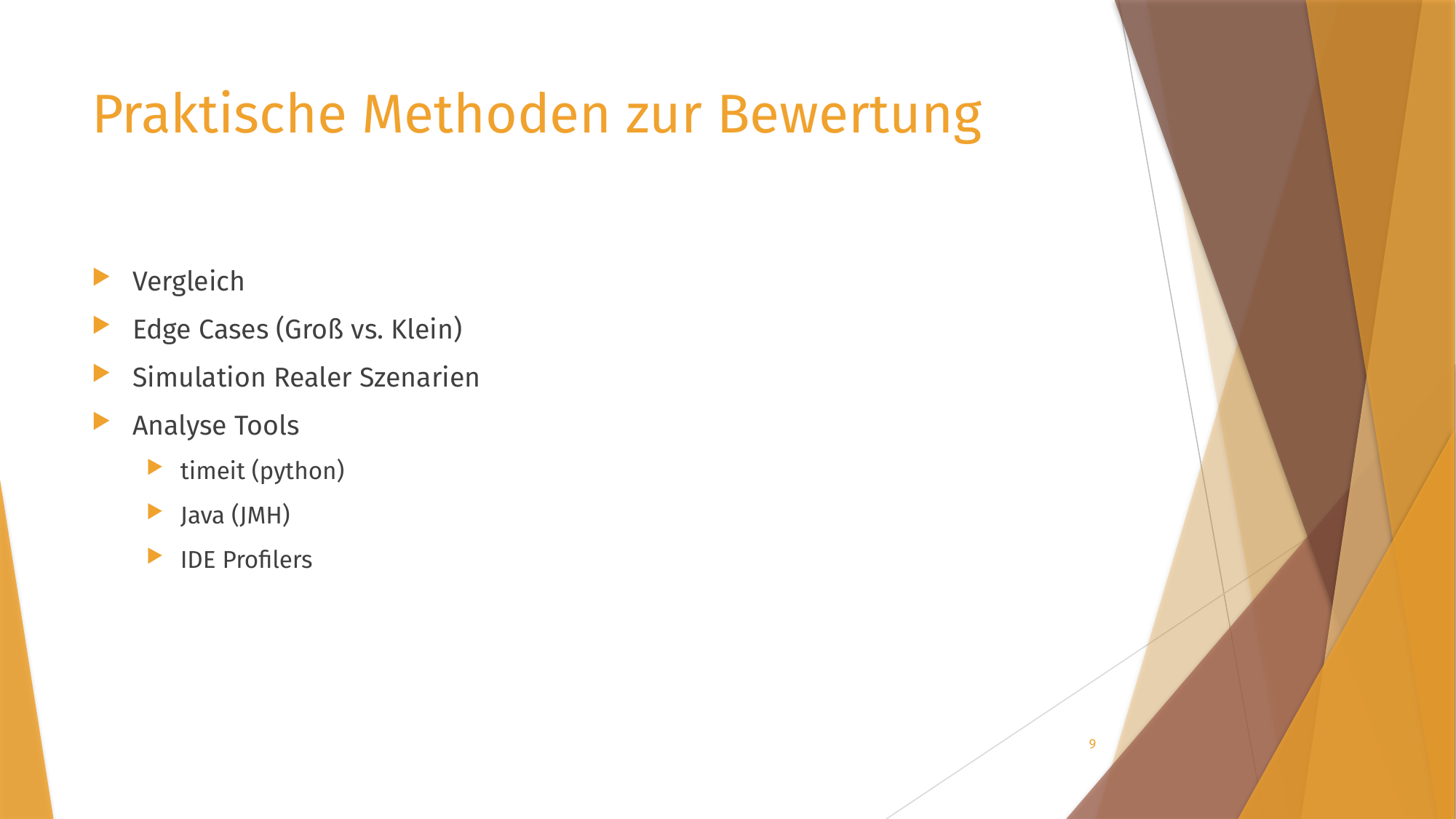

# Praktische Methoden zur Bewertung
Vergleich
Edge Cases (Groß vs. Klein)
Simulation Realer Szenarien
Analyse Tools
timeit (python)
Java (JMH)
IDE Profilers
9